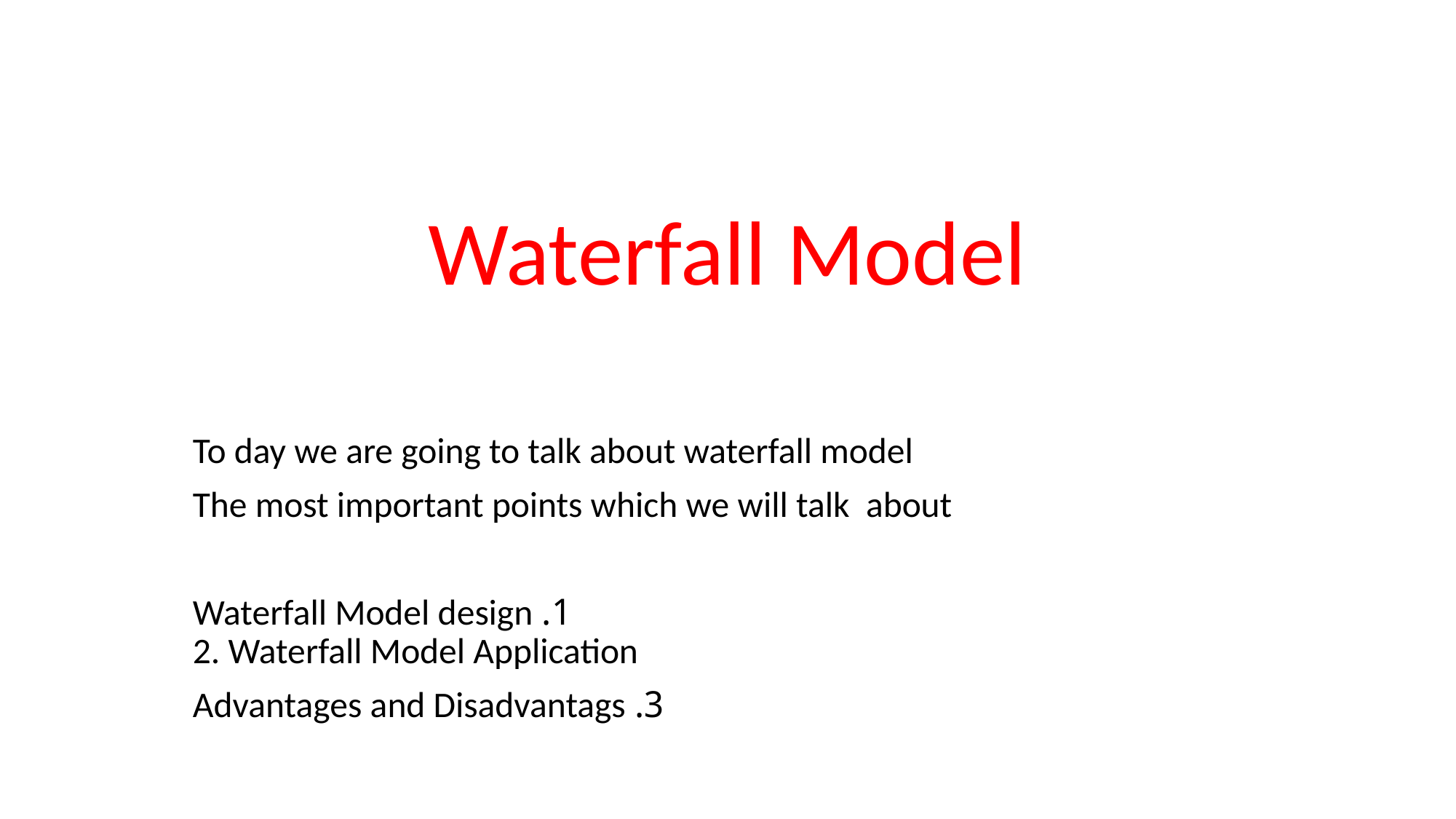

# Waterfall Model

To day we are going to talk about waterfall model
The most important points which we will talk  about

1. Waterfall Model design
2. Waterfall Model Application
3. Advantages and Disadvantags